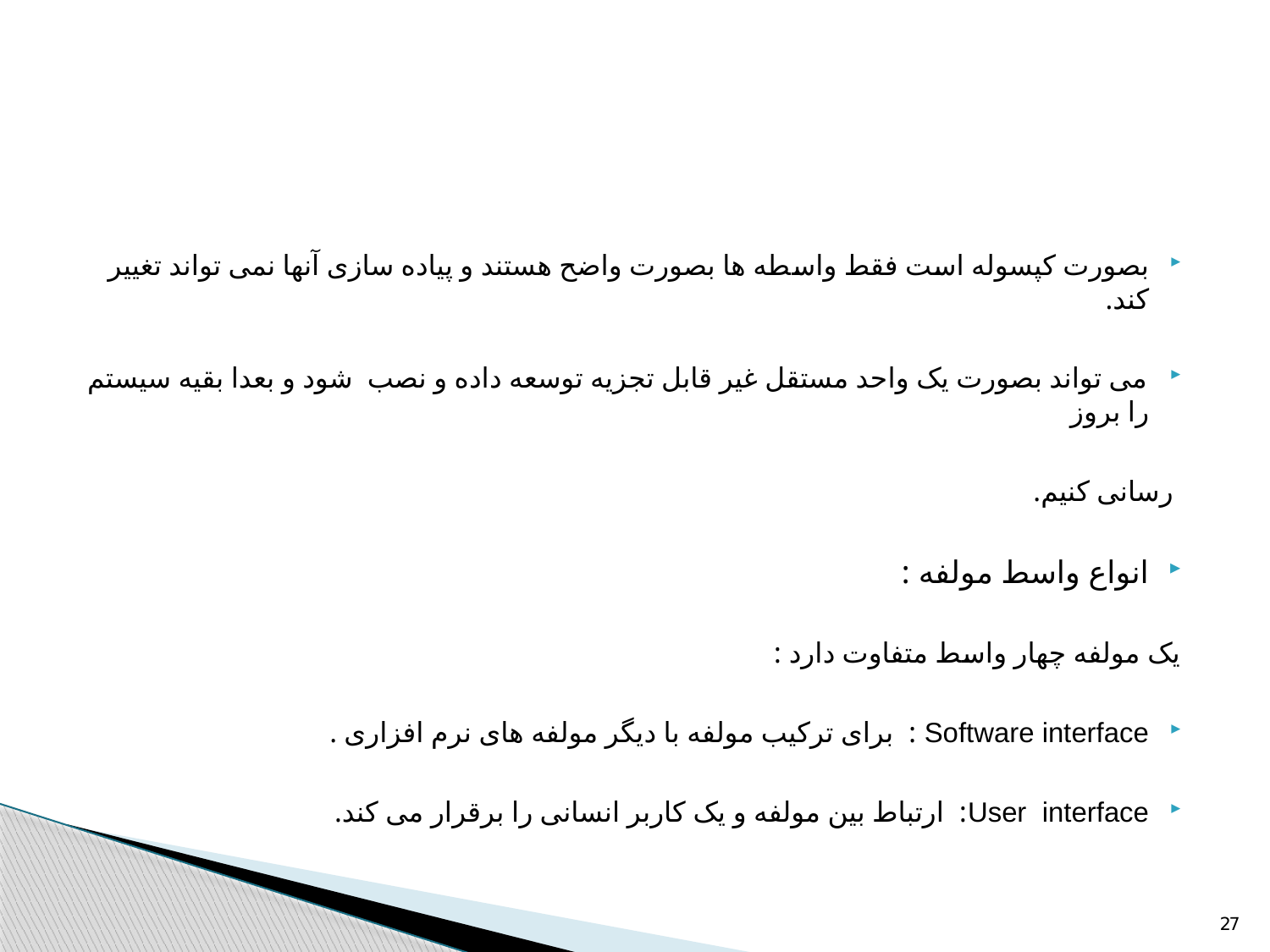

#

بصورت کپسوله است فقط واسطه ها بصورت واضح هستند و پیاده سازی آنها نمی تواند تغییر کند.

می تواند بصورت یک واحد مستقل غیر قابل تجزیه توسعه داده و نصب  شود و بعدا بقیه سیستم را بروز

 رسانی کنیم.

انواع واسط مولفه :

یک مولفه چهار واسط متفاوت دارد :

Software interface :  برای ترکیب مولفه با دیگر مولفه های نرم افزاری .

User  interface:  ارتباط بین مولفه و یک کاربر انسانی را برقرار می کند.

27